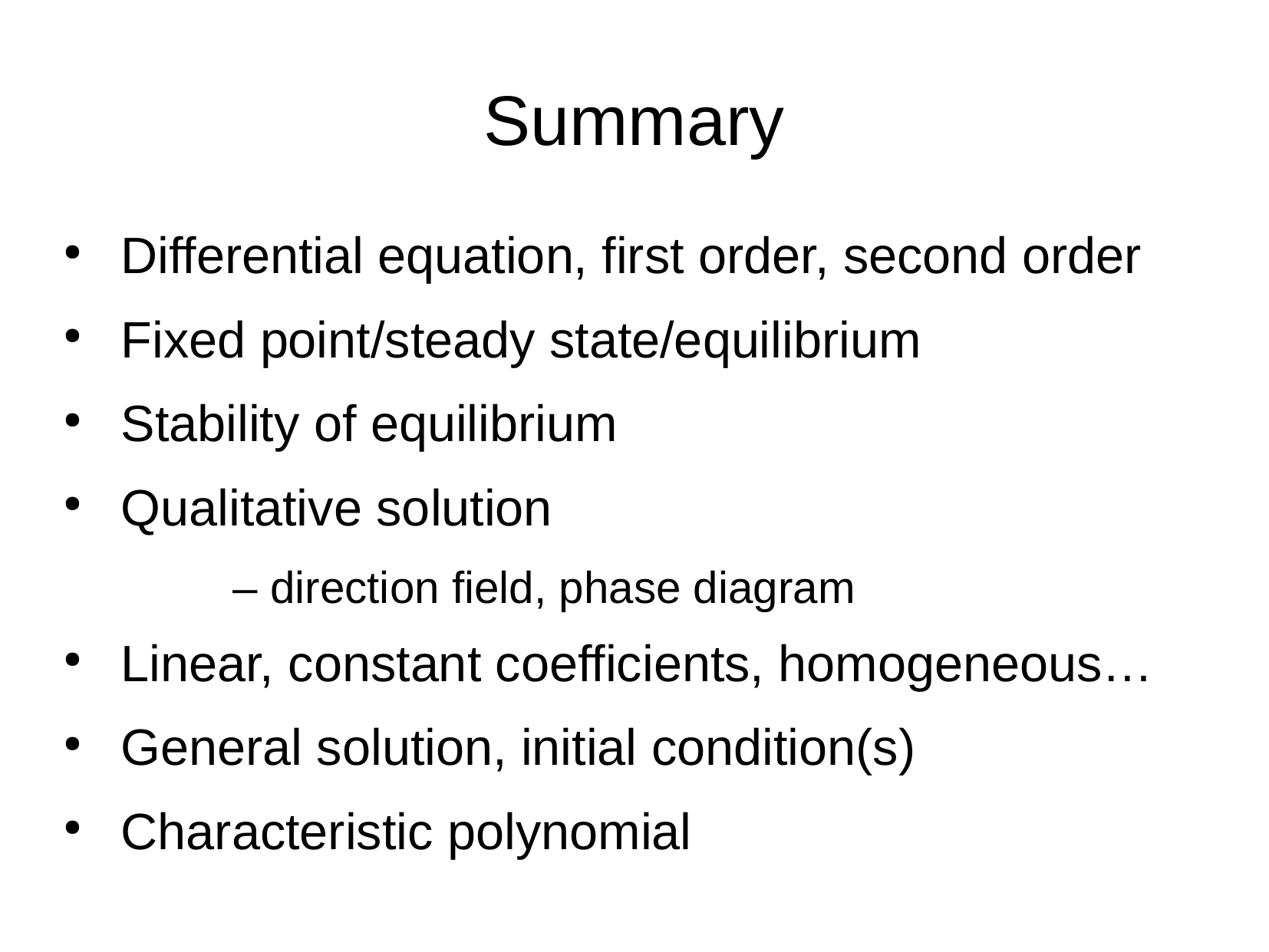

Summary
Differential equation, first order, second order
Fixed point/steady state/equilibrium
Stability of equilibrium
Qualitative solution
	– direction field, phase diagram
Linear, constant coefficients, homogeneous…
General solution, initial condition(s)
Characteristic polynomial